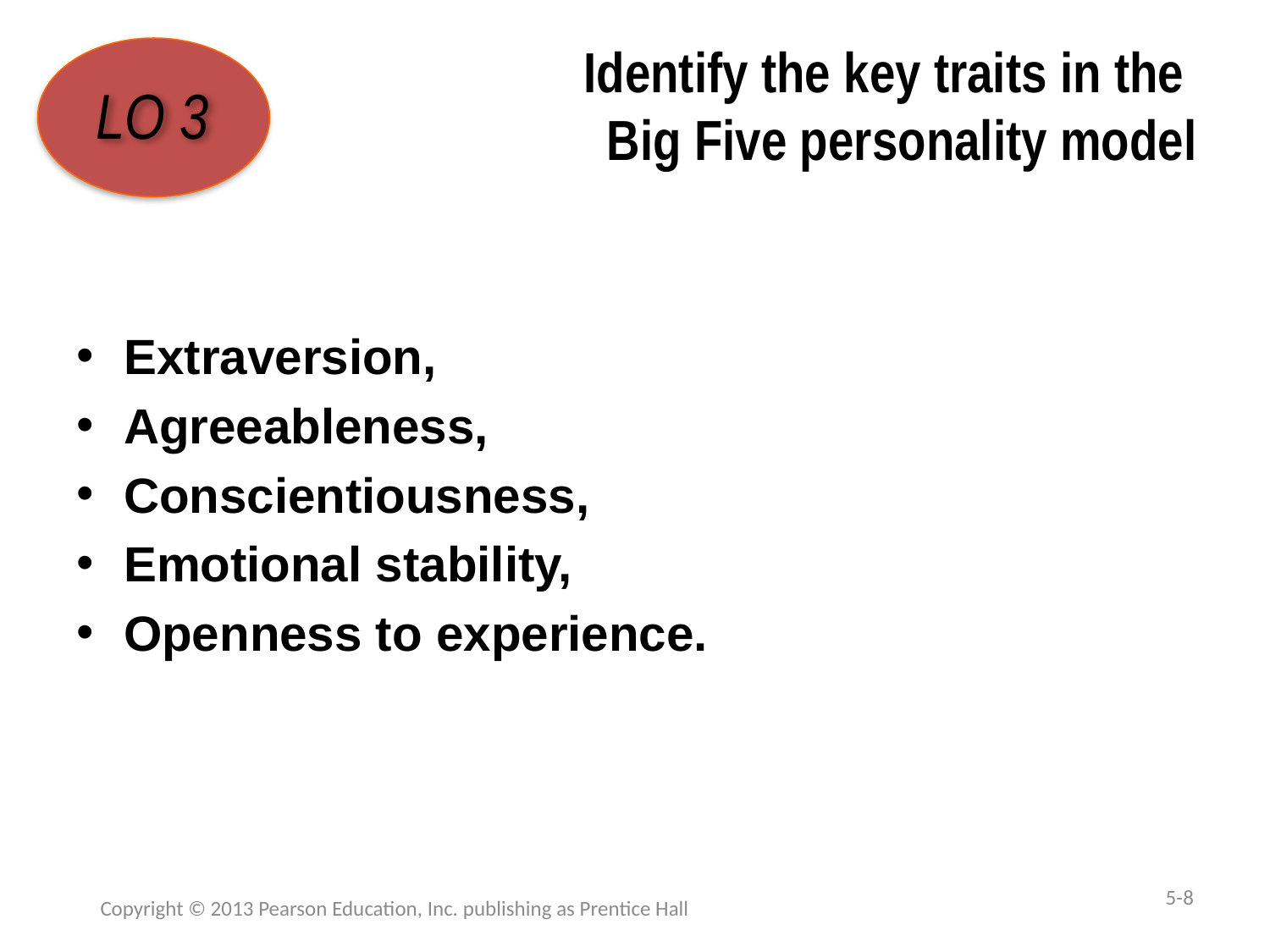

# Identify the key traits in the Big Five personality model

LO 3
Extraversion,
Agreeableness,
Conscientiousness,
Emotional stability,
Openness to experience.
5-8
Copyright © 2013 Pearson Education, Inc. publishing as Prentice Hall